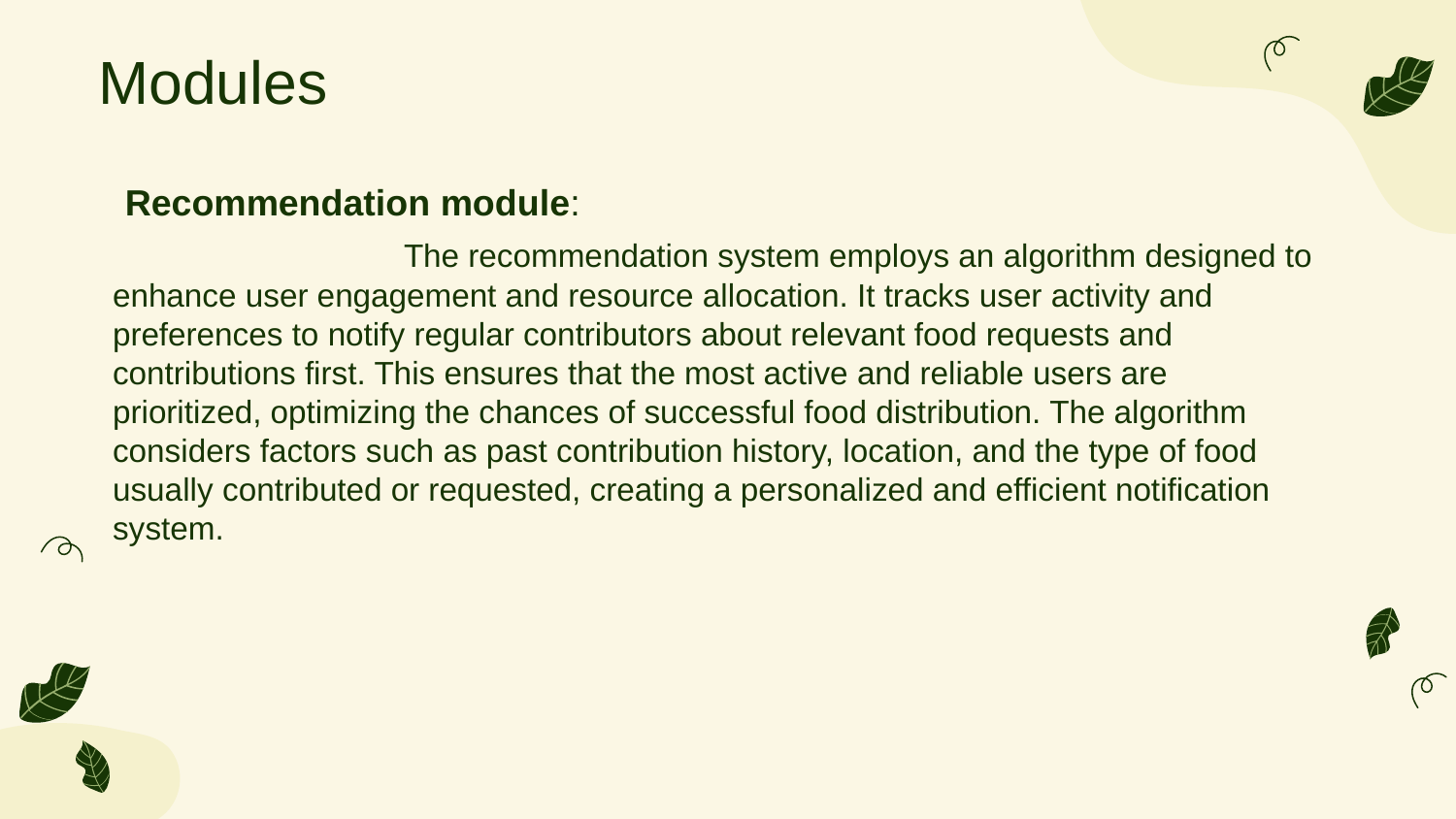

# Modules
      Recommendation module:
			The recommendation system employs an algorithm designed to enhance user engagement and resource allocation. It tracks user activity and preferences to notify regular contributors about relevant food requests and contributions first. This ensures that the most active and reliable users are prioritized, optimizing the chances of successful food distribution. The algorithm considers factors such as past contribution history, location, and the type of food usually contributed or requested, creating a personalized and efficient notification system.